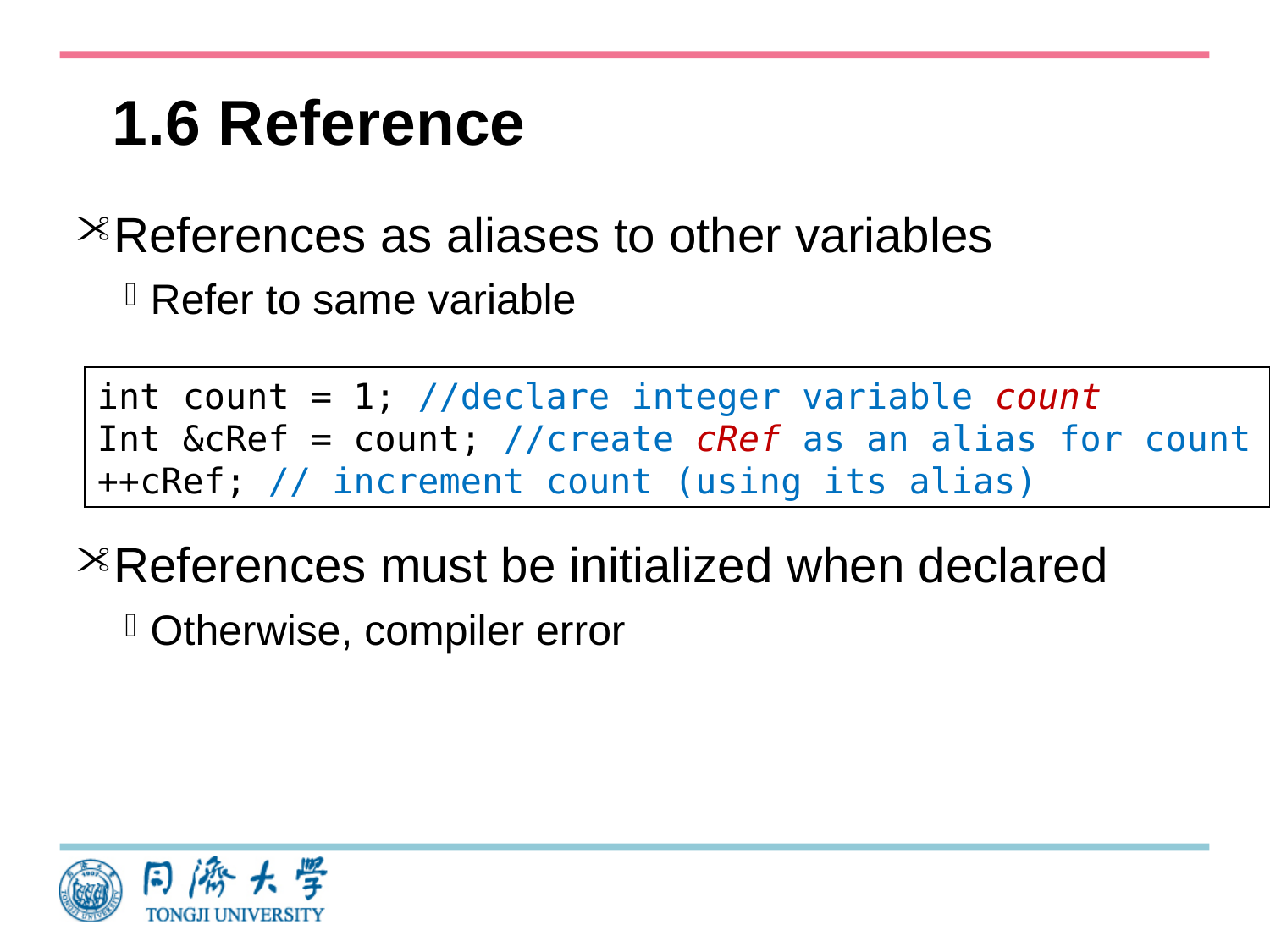

# 1.6 Reference
References as aliases to other variables
Refer to same variable

References must be initialized when declared
Otherwise, compiler error
int count = 1; //declare integer variable count
Int &cRef = count; //create cRef as an alias for count
++cRef; // increment count (using its alias)